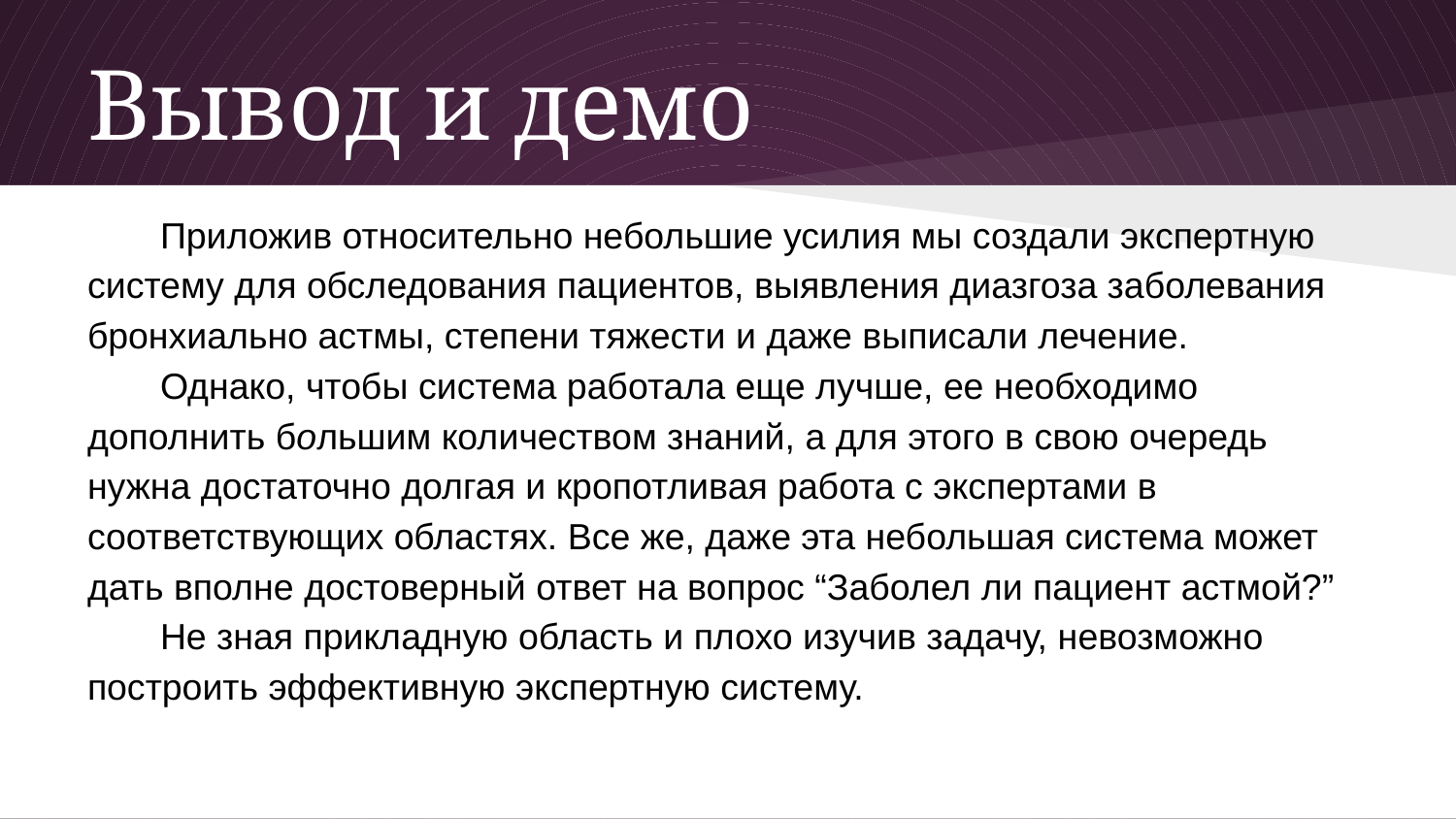

# Вывод и демо
Приложив относительно небольшие усилия мы создали экспертную систему для обследования пациентов, выявления диазгоза заболевания бронхиально астмы, степени тяжести и даже выписали лечение.
Однако, чтобы система работала еще лучше, ее необходимо дополнить большим количеством знаний, а для этого в свою очередь нужна достаточно долгая и кропотливая работа с экспертами в соответствующих областях. Все же, даже эта небольшая система может дать вполне достоверный ответ на вопрос “Заболел ли пациент астмой?”
Не зная прикладную область и плохо изучив задачу, невозможно построить эффективную экспертную систему.